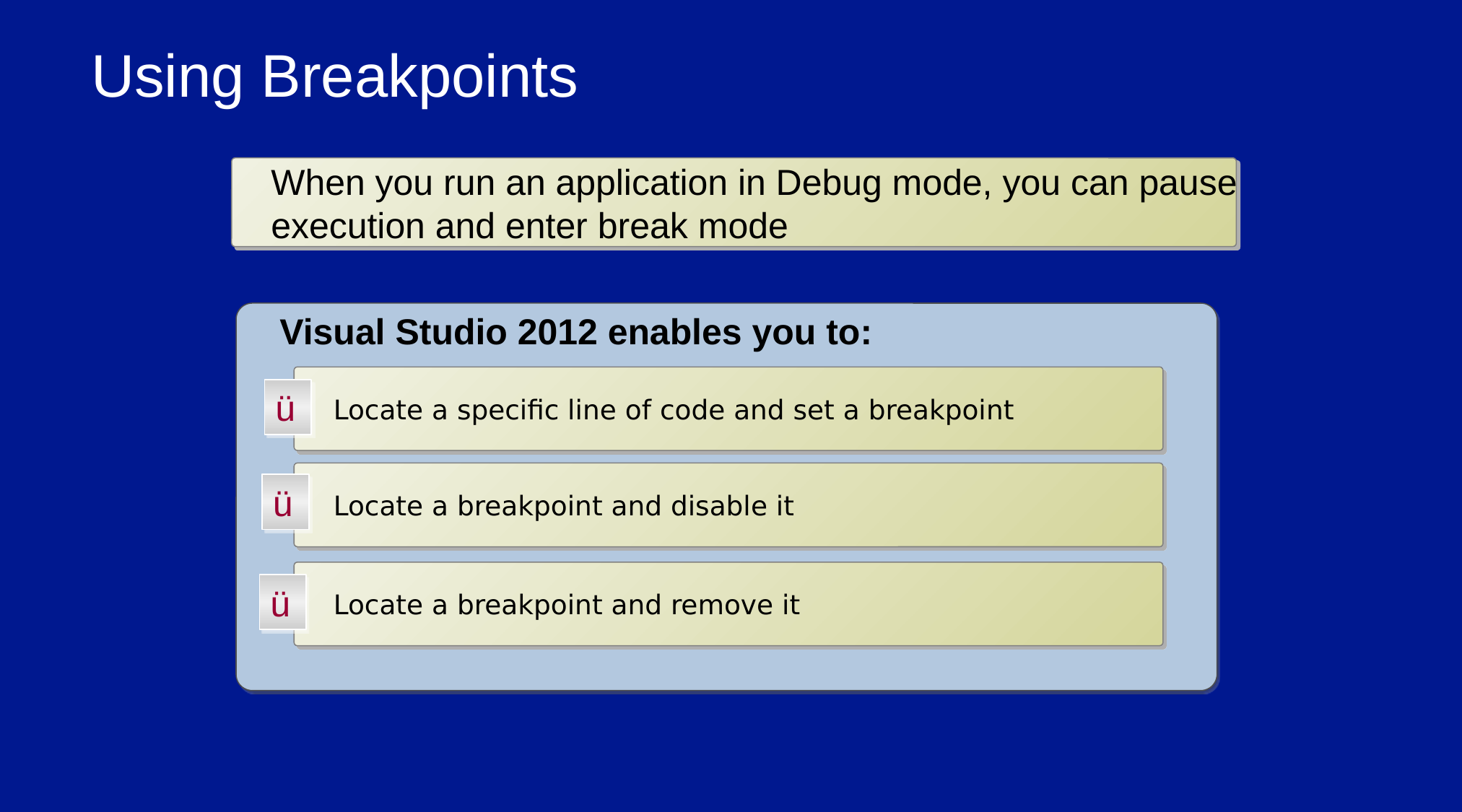

# Using Breakpoints
When you run an application in Debug mode, you can pause
execution and enter break mode
   Visual Studio 2012 enables you to:
Locate a specific line of code and set a breakpoint
ü
Locate a breakpoint and disable it
ü
Locate a breakpoint and remove it
ü